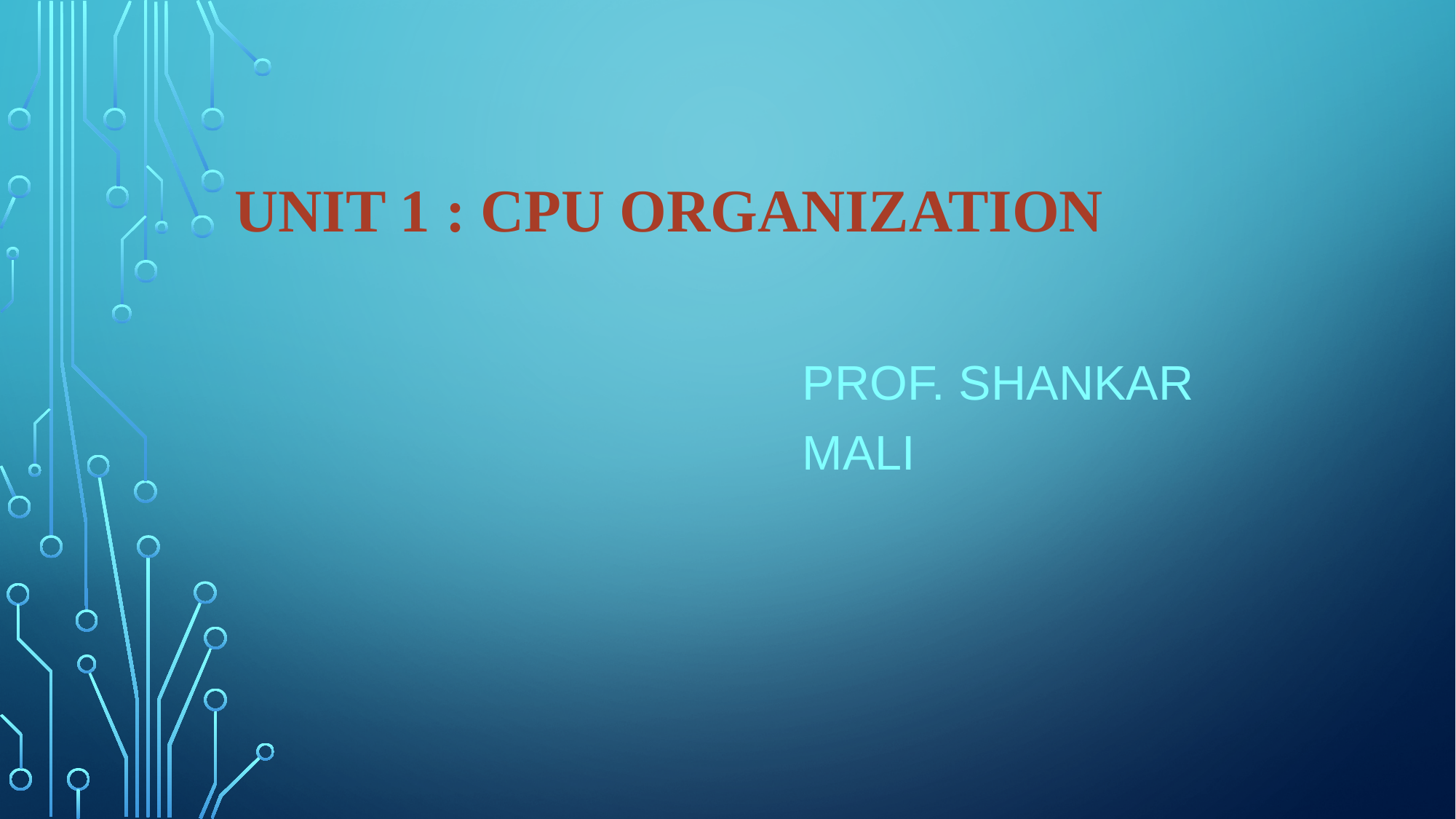

# Unit 1 : CPU Organization
Prof. shankar mali